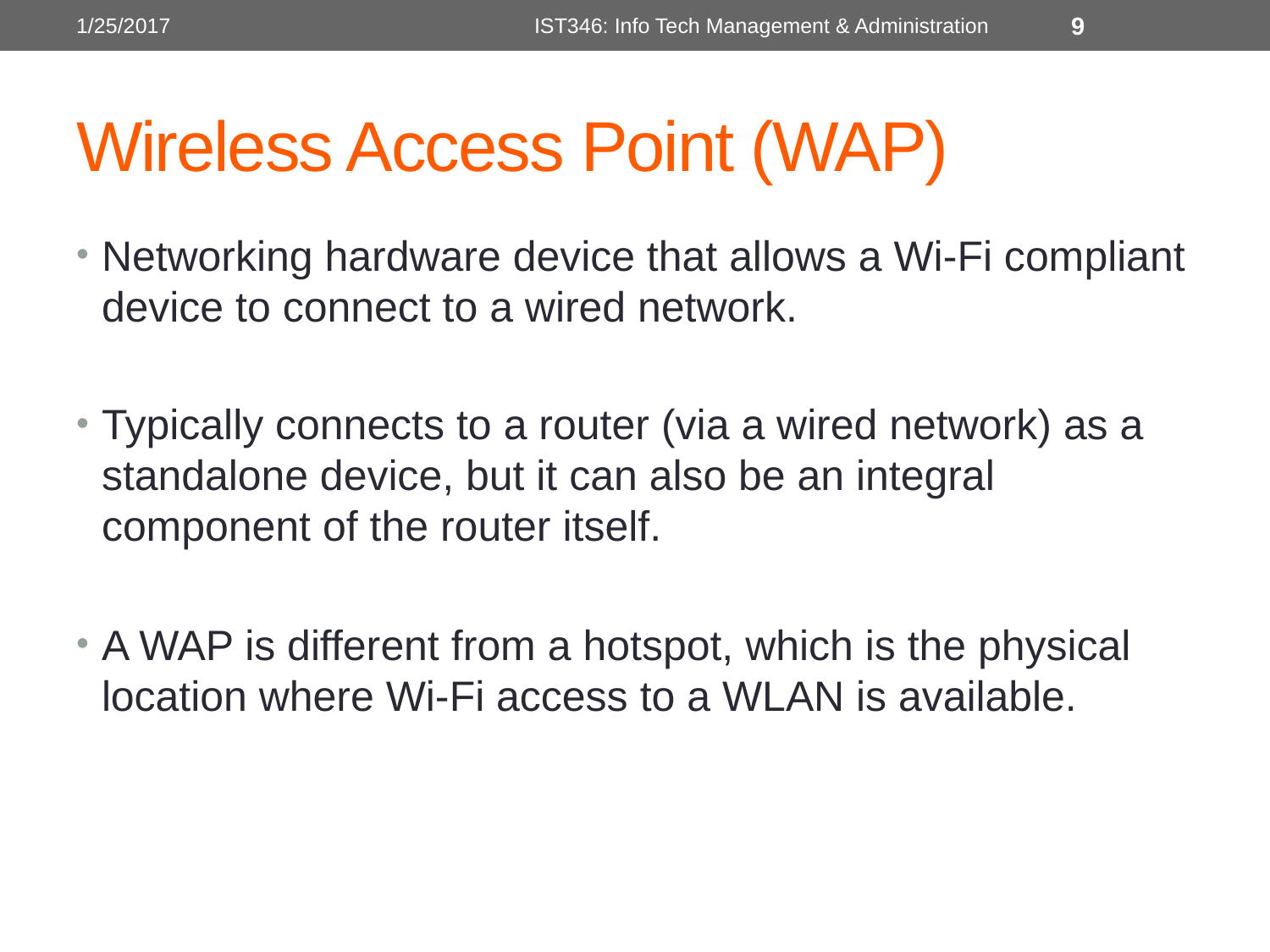

1/25/2017
IST346: Info Tech Management & Administration
9
# Wireless Access Point (WAP)
Networking hardware device that allows a Wi-Fi compliant device to connect to a wired network.

Typically connects to a router (via a wired network) as a standalone device, but it can also be an integral component of the router itself.

A WAP is different from a hotspot, which is the physical location where Wi-Fi access to a WLAN is available.